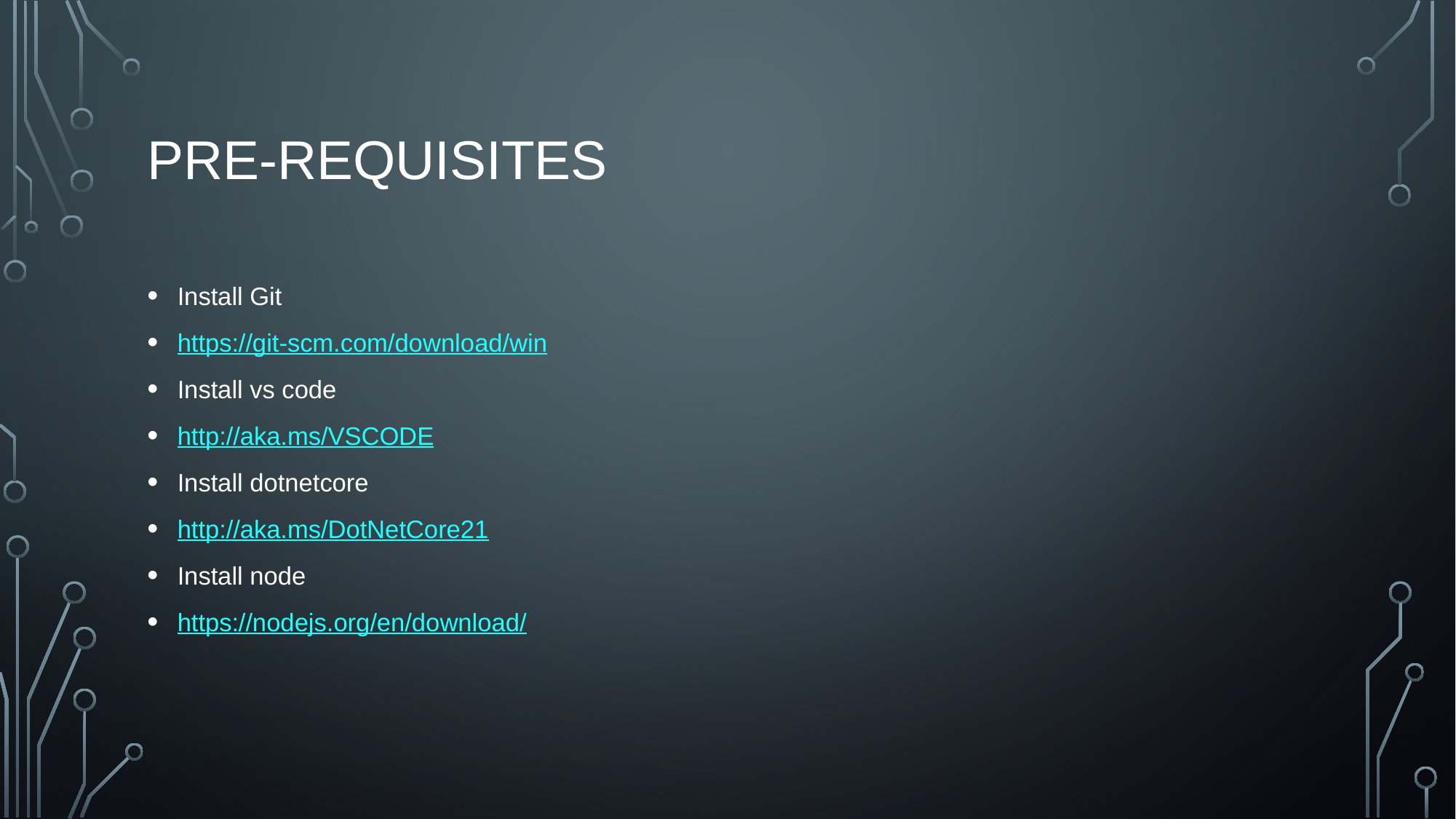

# Pre-requisites
Install Git
https://git-scm.com/download/win
Install vs code
http://aka.ms/VSCODE
Install dotnetcore
http://aka.ms/DotNetCore21
Install node
https://nodejs.org/en/download/